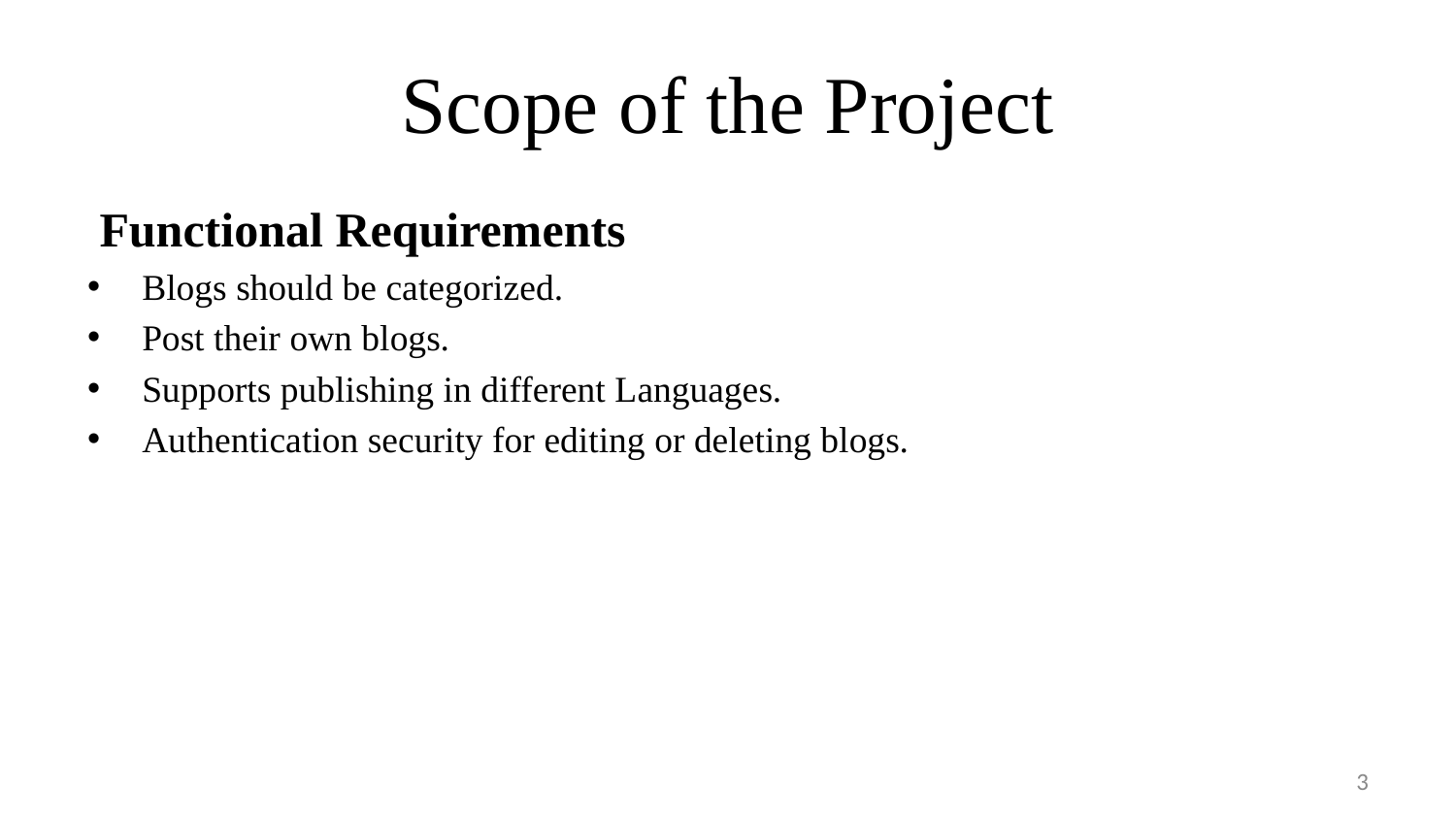

# Scope of the Project
 Functional Requirements
Blogs should be categorized.
Post their own blogs.
Supports publishing in different Languages.
Authentication security for editing or deleting blogs.

3